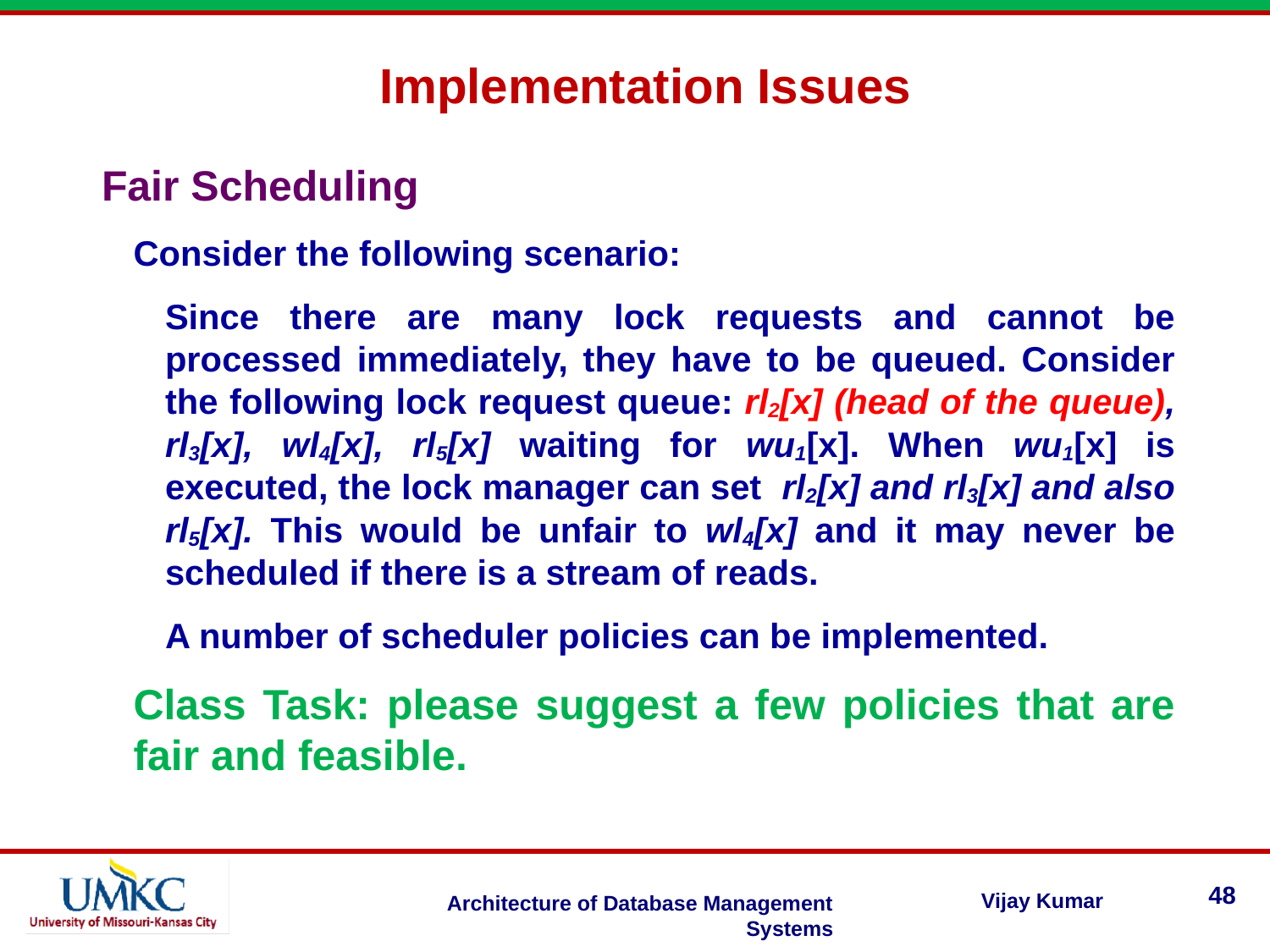

Implementation Issues
Fair Scheduling
Consider the following scenario:
Since there are many lock requests and cannot be processed immediately, they have to be queued. Consider the following lock request queue: rl2[x] (head of the queue), rl3[x], wl4[x], rl5[x] waiting for wu1[x]. When wu1[x] is executed, the lock manager can set  rl2[x] and rl3[x] and also rl5[x]. This would be unfair to wl4[x] and it may never be scheduled if there is a stream of reads.
A number of scheduler policies can be implemented.
Class Task: please suggest a few policies that are fair and feasible.

48